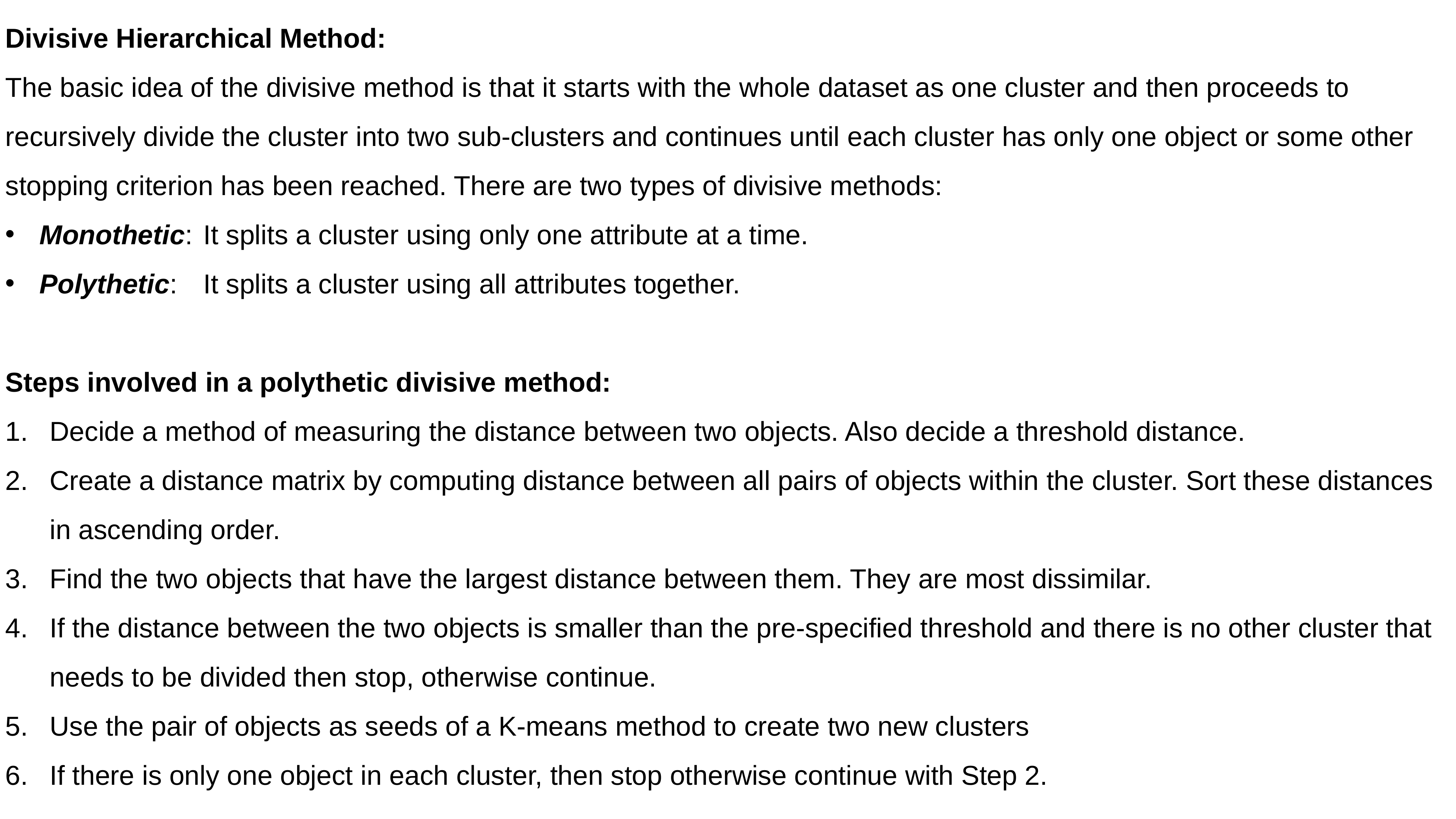

Divisive Hierarchical Method:
The basic idea of the divisive method is that it starts with the whole dataset as one cluster and then proceeds to recursively divide the cluster into two sub-clusters and continues until each cluster has only one object or some other stopping criterion has been reached. There are two types of divisive methods:
Monothetic:	It splits a cluster using only one attribute at a time.
Polythetic:	It splits a cluster using all attributes together.

Steps involved in a polythetic divisive method:
Decide a method of measuring the distance between two objects. Also decide a threshold distance.
Create a distance matrix by computing distance between all pairs of objects within the cluster. Sort these distances in ascending order.
Find the two objects that have the largest distance between them. They are most dissimilar.
If the distance between the two objects is smaller than the pre-specified threshold and there is no other cluster that needs to be divided then stop, otherwise continue.
Use the pair of objects as seeds of a K-means method to create two new clusters
If there is only one object in each cluster, then stop otherwise continue with Step 2.